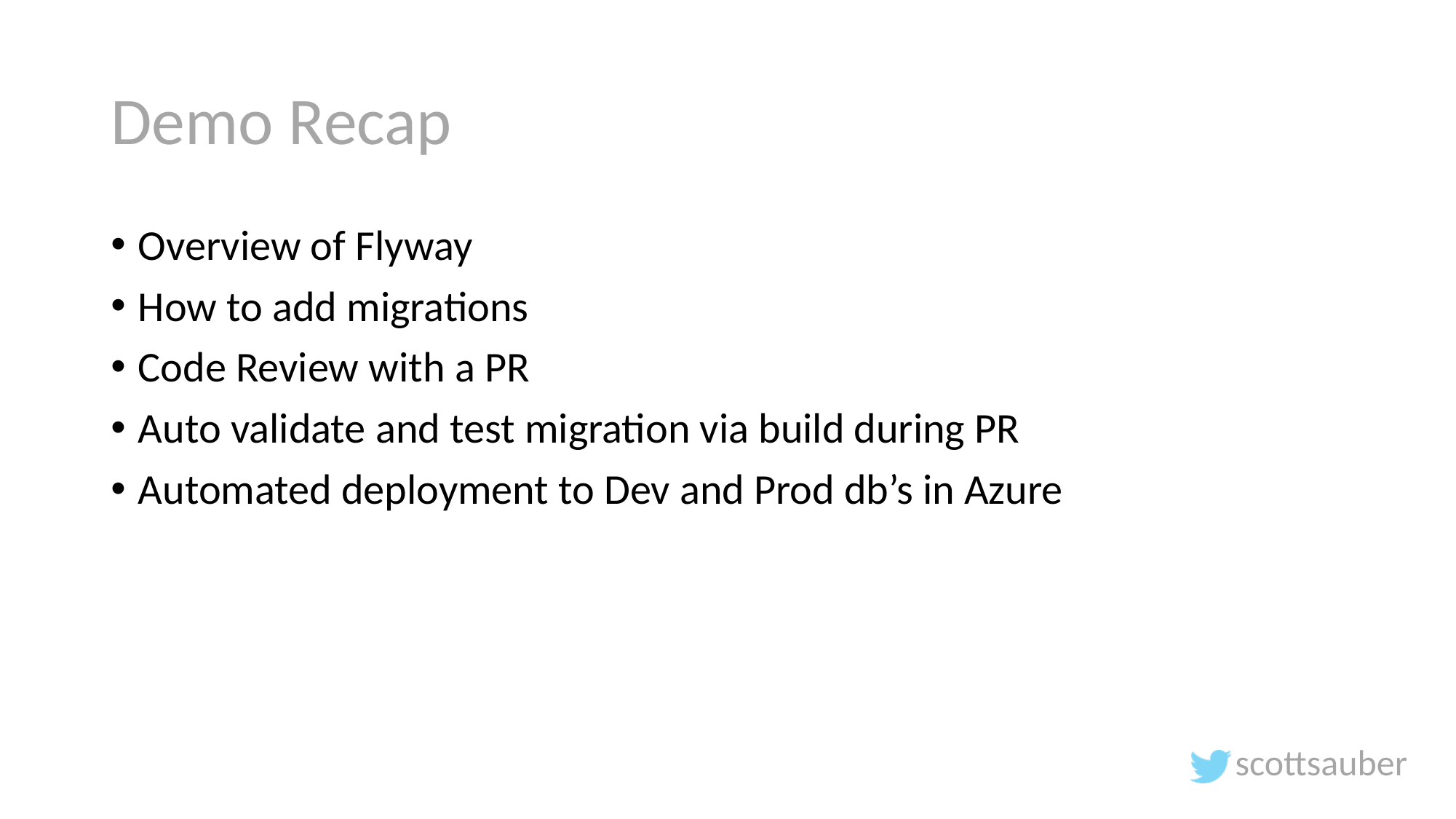

# Demo Recap
Overview of Flyway
How to add migrations
Code Review with a PR
Auto validate and test migration via build during PR
Automated deployment to Dev and Prod db’s in Azure
scottsauber